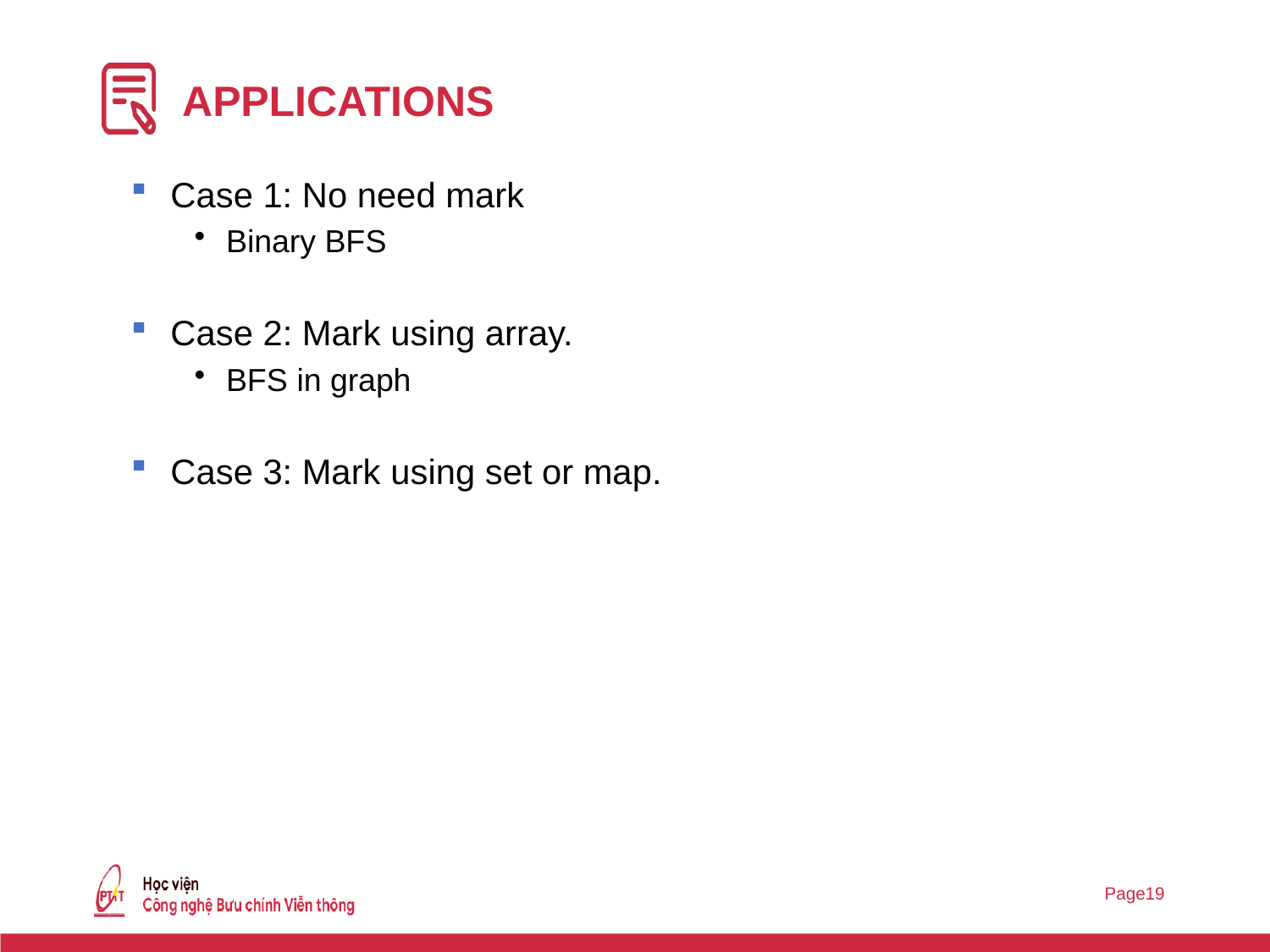

# APPLICATIONS
Case 1: No need mark
Binary BFS

Case 2: Mark using array.
BFS in graph

Case 3: Mark using set or map.